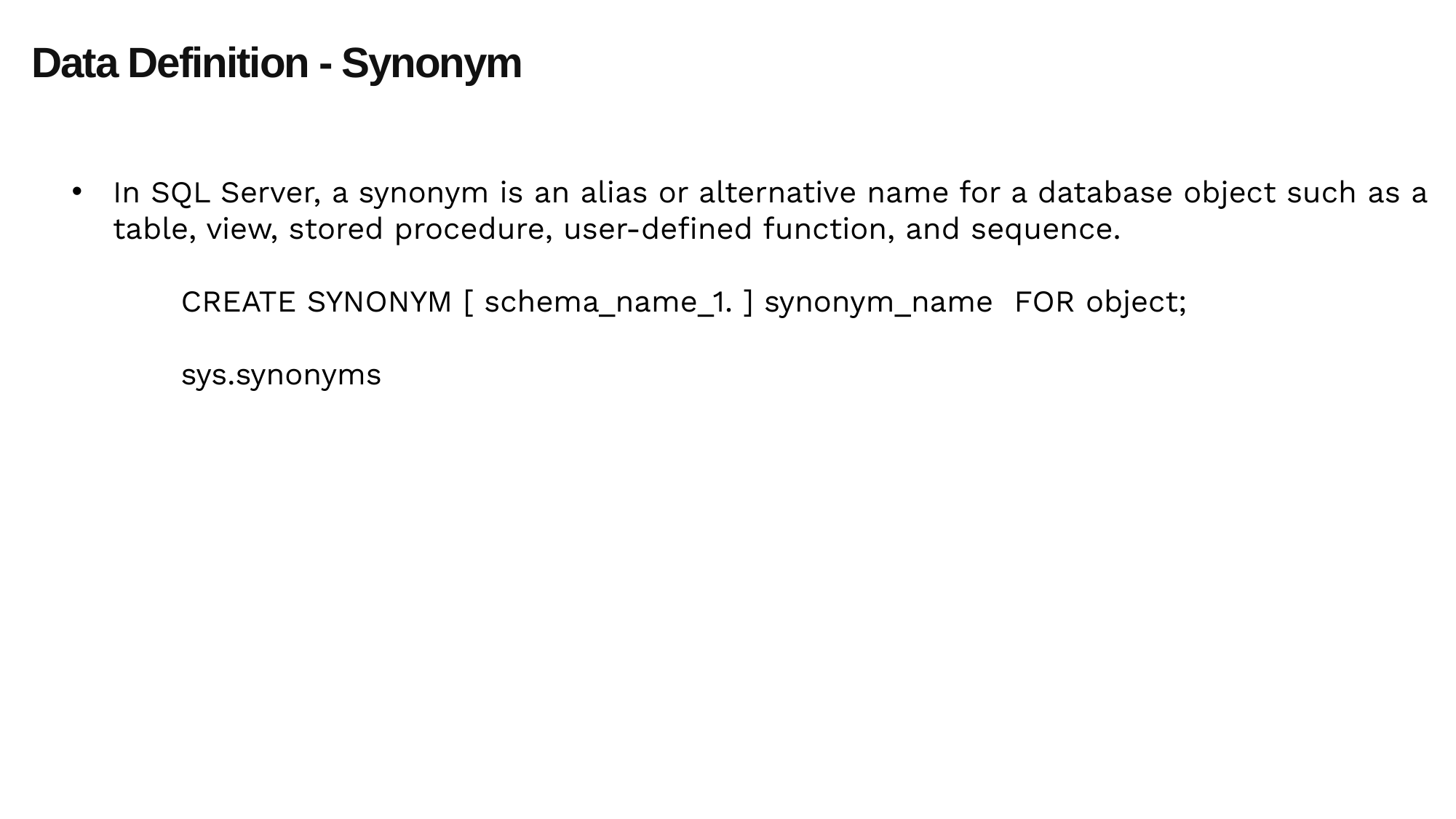

Data Definition - Synonym
In SQL Server, a synonym is an alias or alternative name for a database object such as a table, view, stored procedure, user-defined function, and sequence.

	CREATE SYNONYM [ schema_name_1. ] synonym_name  FOR object;

	sys.synonyms